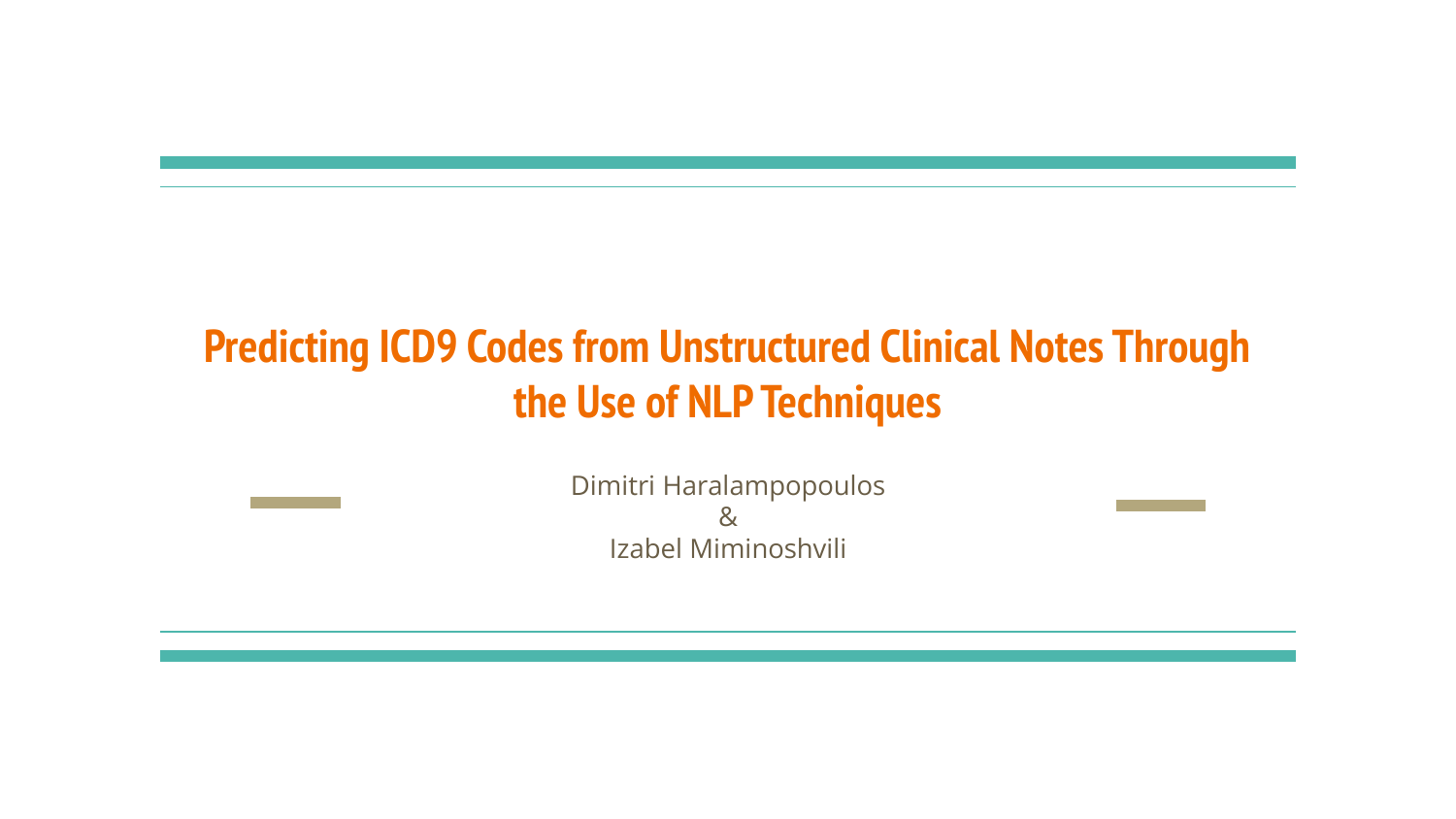

# Predicting ICD9 Codes from Unstructured Clinical Notes Through the Use of NLP Techniques
Dimitri Haralampopoulos
&
Izabel Miminoshvili